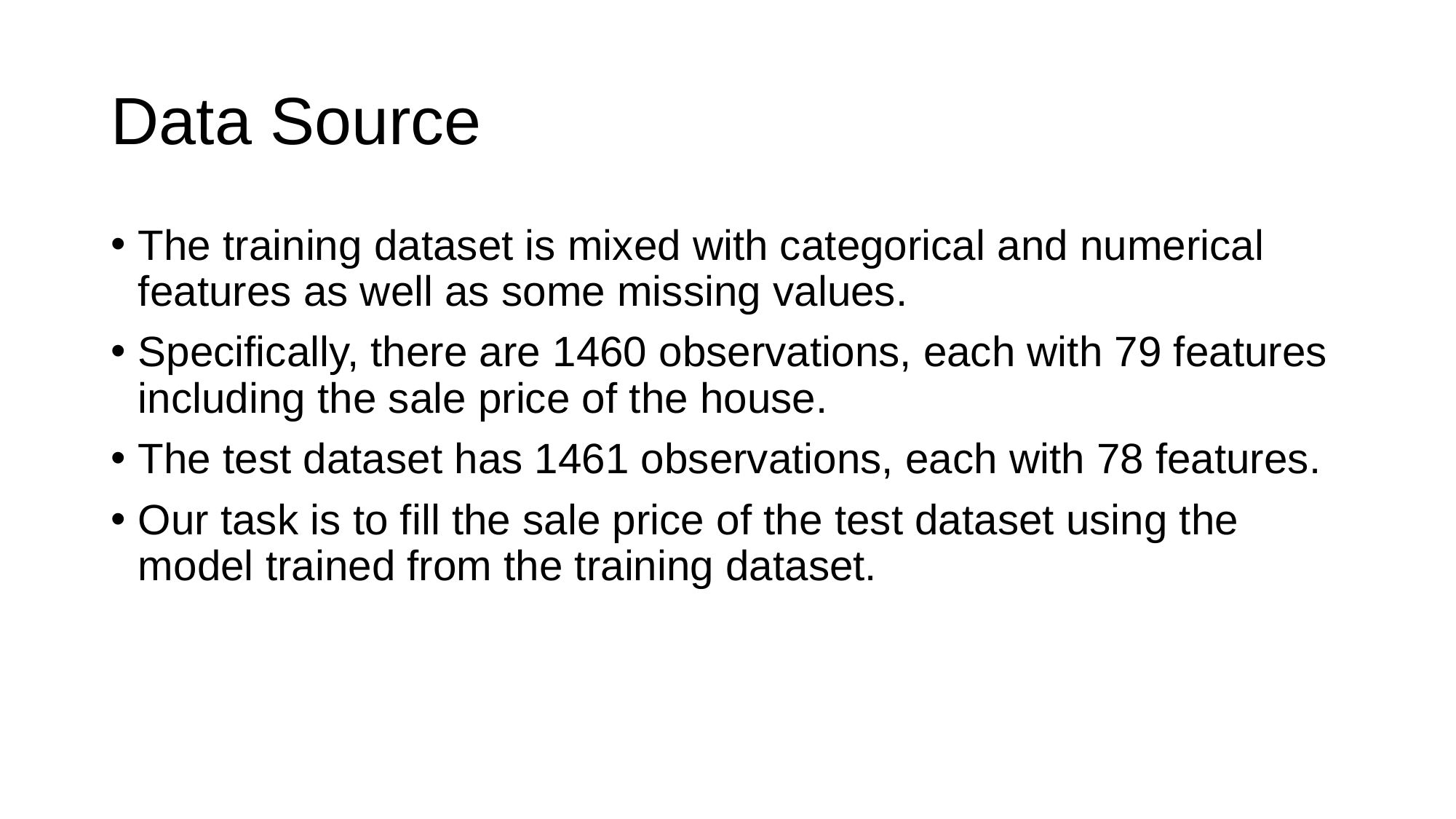

# Data Source
The training dataset is mixed with categorical and numerical features as well as some missing values.
Specifically, there are 1460 observations, each with 79 features including the sale price of the house.
The test dataset has 1461 observations, each with 78 features.
Our task is to fill the sale price of the test dataset using the model trained from the training dataset.